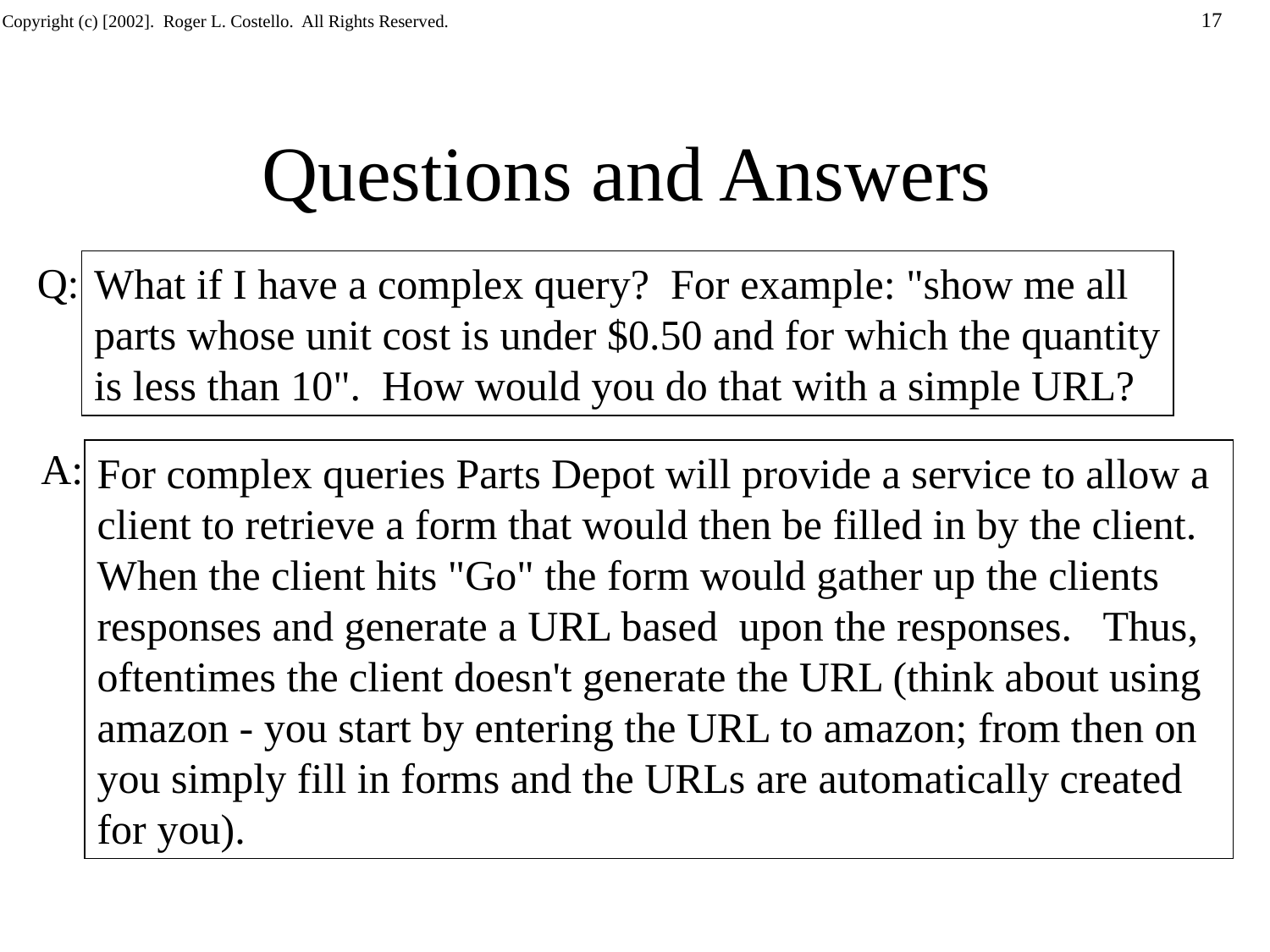

# Questions and Answers
Q:
What if I have a complex query?  For example: "show me all
parts whose unit cost is under $0.50 and for which the quantity
is less than 10".  How would you do that with a simple URL?
A:
For complex queries Parts Depot will provide a service to allow a
client to retrieve a form that would then be filled in by the client.
When the client hits "Go" the form would gather up the clients
responses and generate a URL based  upon the responses.   Thus,
oftentimes the client doesn't generate the URL (think about using
amazon - you start by entering the URL to amazon; from then on
you simply fill in forms and the URLs are automatically created
for you).